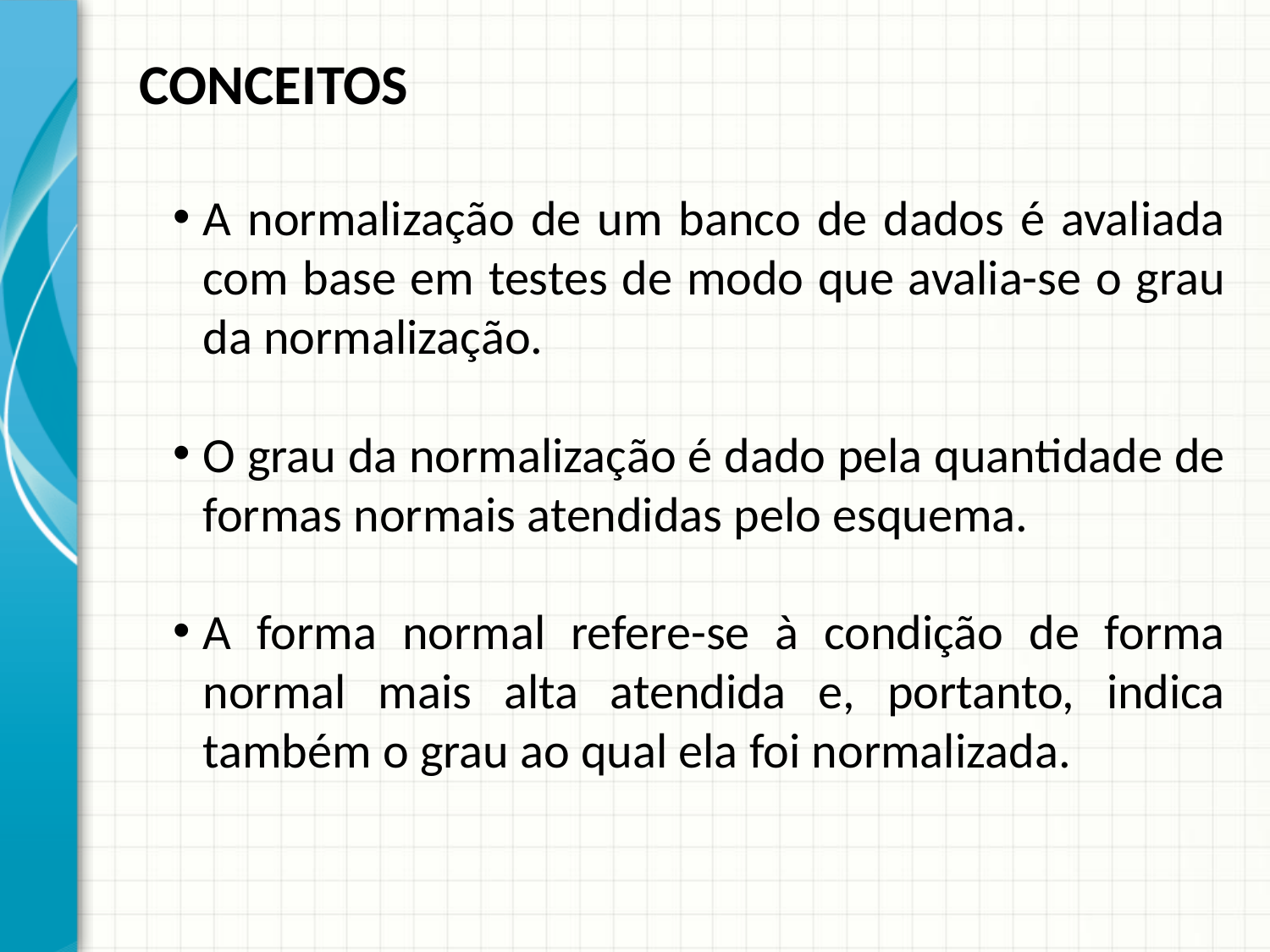

CONCEITOS
A normalização de um banco de dados é avaliada com base em testes de modo que avalia-se o grau da normalização.

O grau da normalização é dado pela quantidade de formas normais atendidas pelo esquema.

A forma normal refere-se à condição de forma normal mais alta atendida e, portanto, indica também o grau ao qual ela foi normalizada.